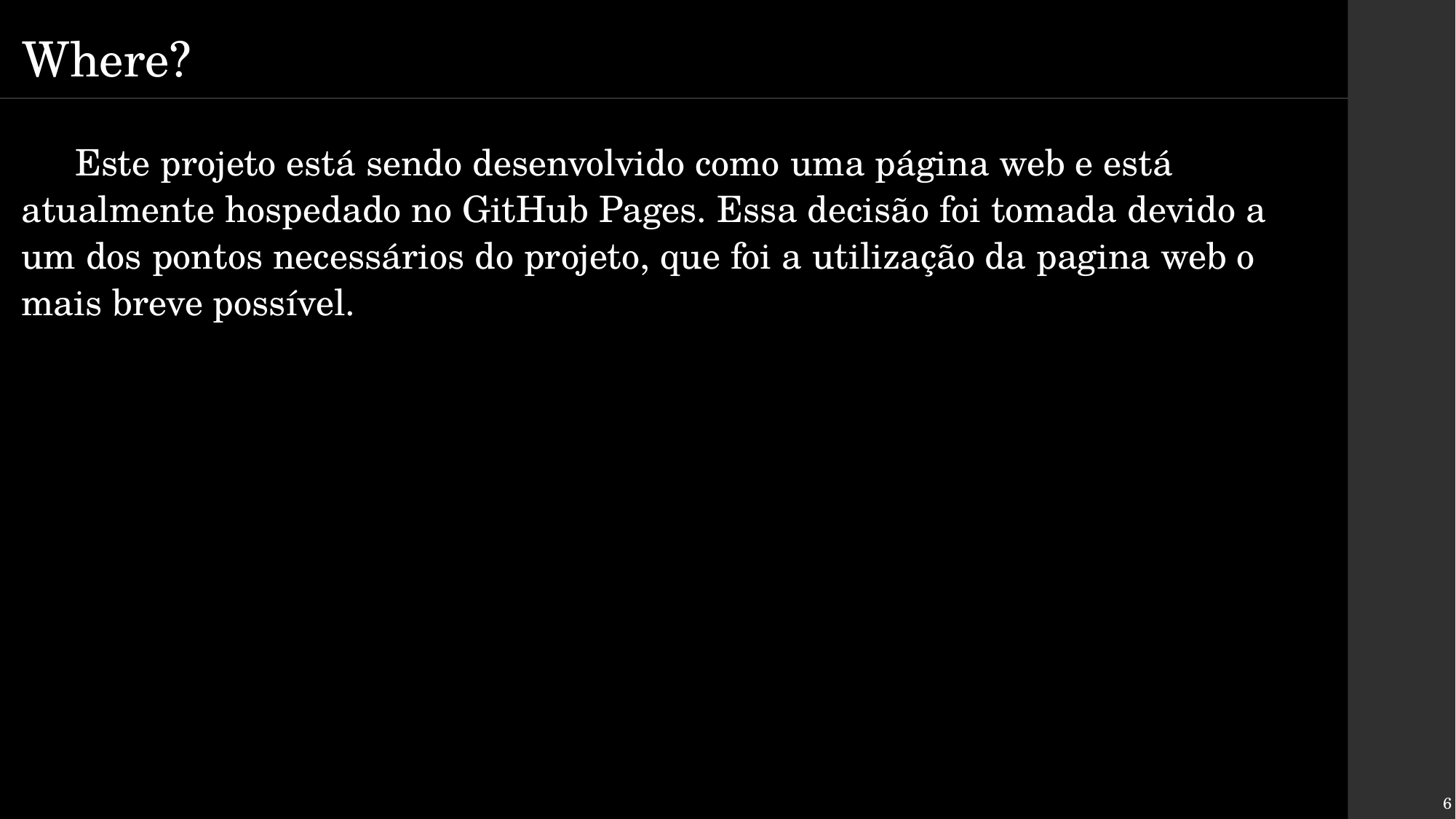

Where?
Este projeto está sendo desenvolvido como uma página web e está atualmente hospedado no GitHub Pages. Essa decisão foi tomada devido a um dos pontos necessários do projeto, que foi a utilização da pagina web o mais breve possível.

6